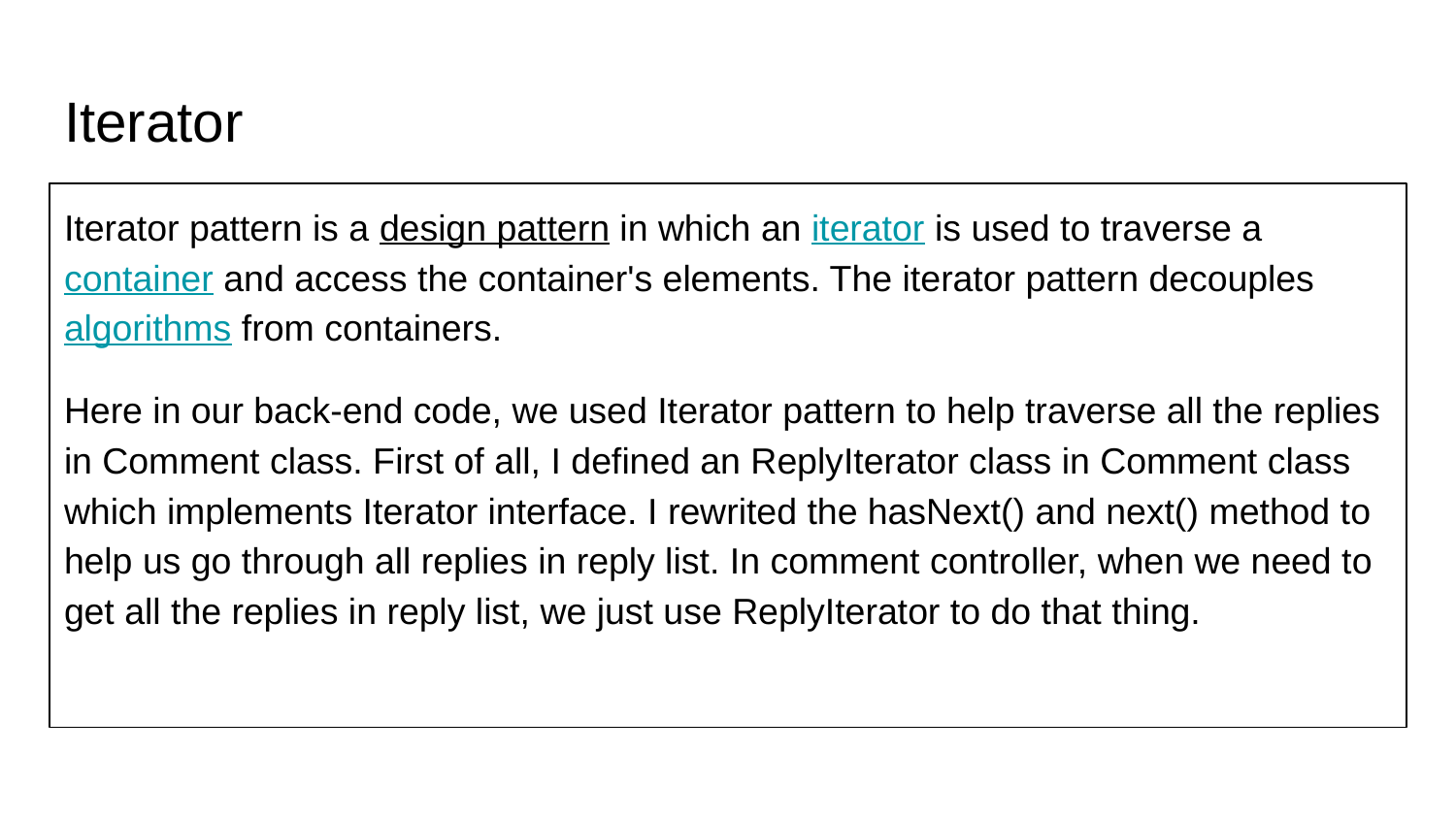

# Iterator
Iterator pattern is a design pattern in which an iterator is used to traverse a container and access the container's elements. The iterator pattern decouples algorithms from containers.
Here in our back-end code, we used Iterator pattern to help traverse all the replies in Comment class. First of all, I defined an ReplyIterator class in Comment class which implements Iterator interface. I rewrited the hasNext() and next() method to help us go through all replies in reply list. In comment controller, when we need to get all the replies in reply list, we just use ReplyIterator to do that thing.